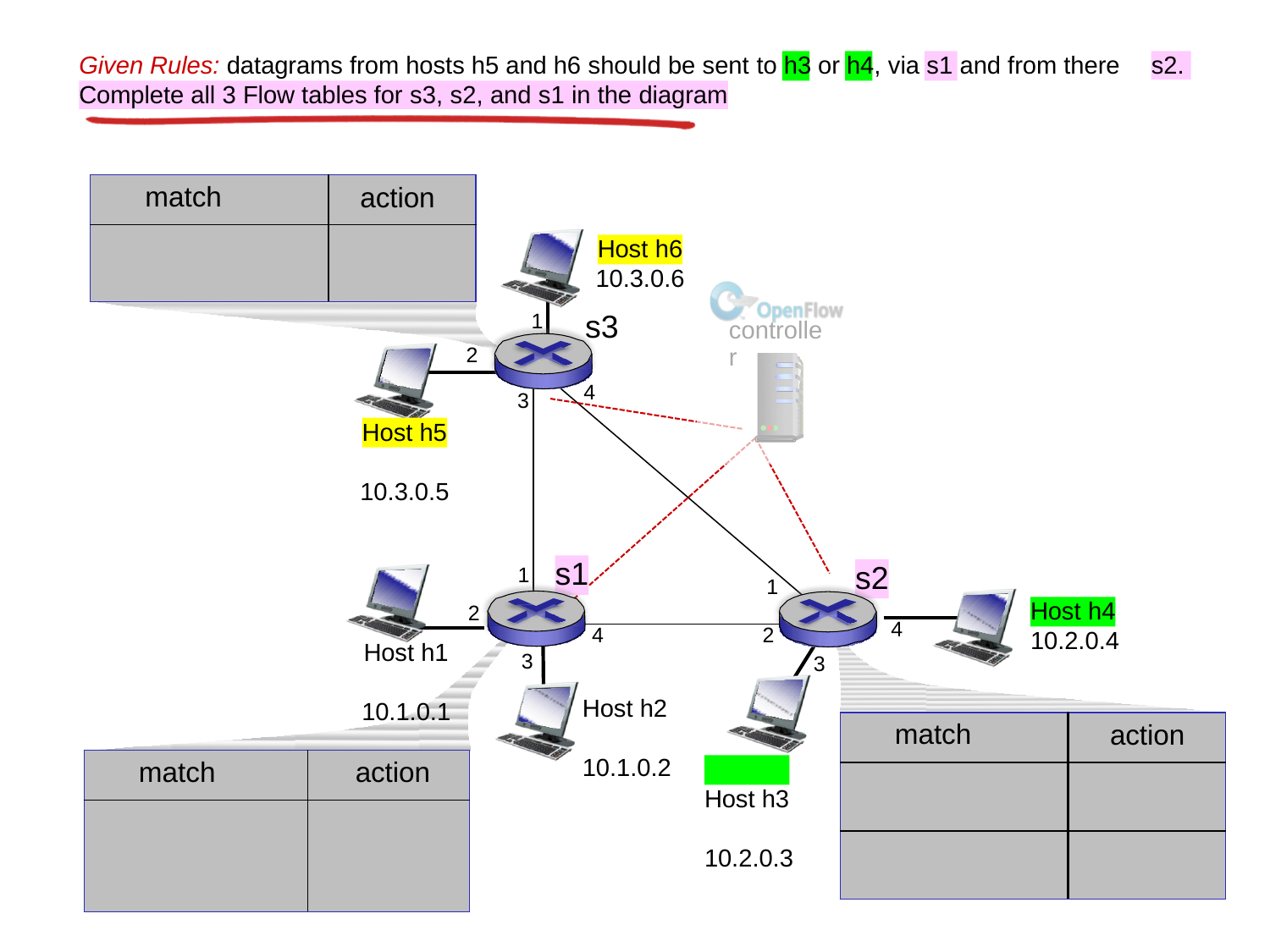

Given Rules: datagrams from hosts h5 and h6 should be sent to h3 or h4, via s1 and from there to

s2.
Complete all 3 Flow tables for s3, s2, and s1 in the diagram

| match | action |
| --- | --- |
|  |  |

Host h6

10.3.0.6
s3

1
controller

2

4
3

Host h5  10.3.0.5

s1

s2

1

1

Host h4

2

4

4
2
10.2.0.4

Host h1  10.1.0.1
3
3

Host h2  10.1.0.2
Host h3  10.2.0.3
| match | action |
| --- | --- |
|  |  |
|  |  |
| match | action |
| --- | --- |
|  |  |